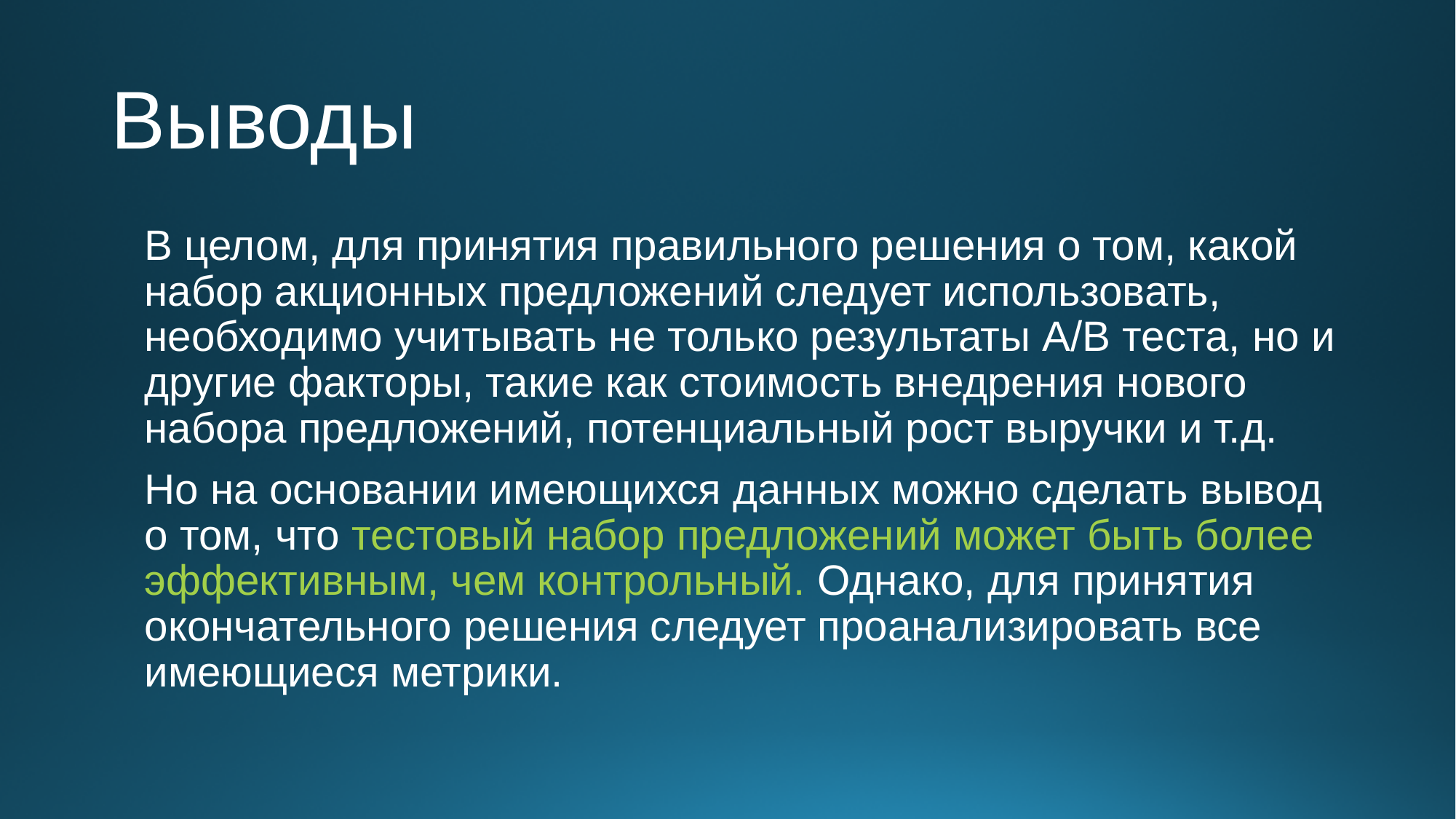

# Выводы
В целом, для принятия правильного решения о том, какой набор акционных предложений следует использовать, необходимо учитывать не только результаты A/B теста, но и другие факторы, такие как стоимость внедрения нового набора предложений, потенциальный рост выручки и т.д.
Но на основании имеющихся данных можно сделать вывод о том, что тестовый набор предложений может быть более эффективным, чем контрольный. Однако, для принятия окончательного решения следует проанализировать все имеющиеся метрики.